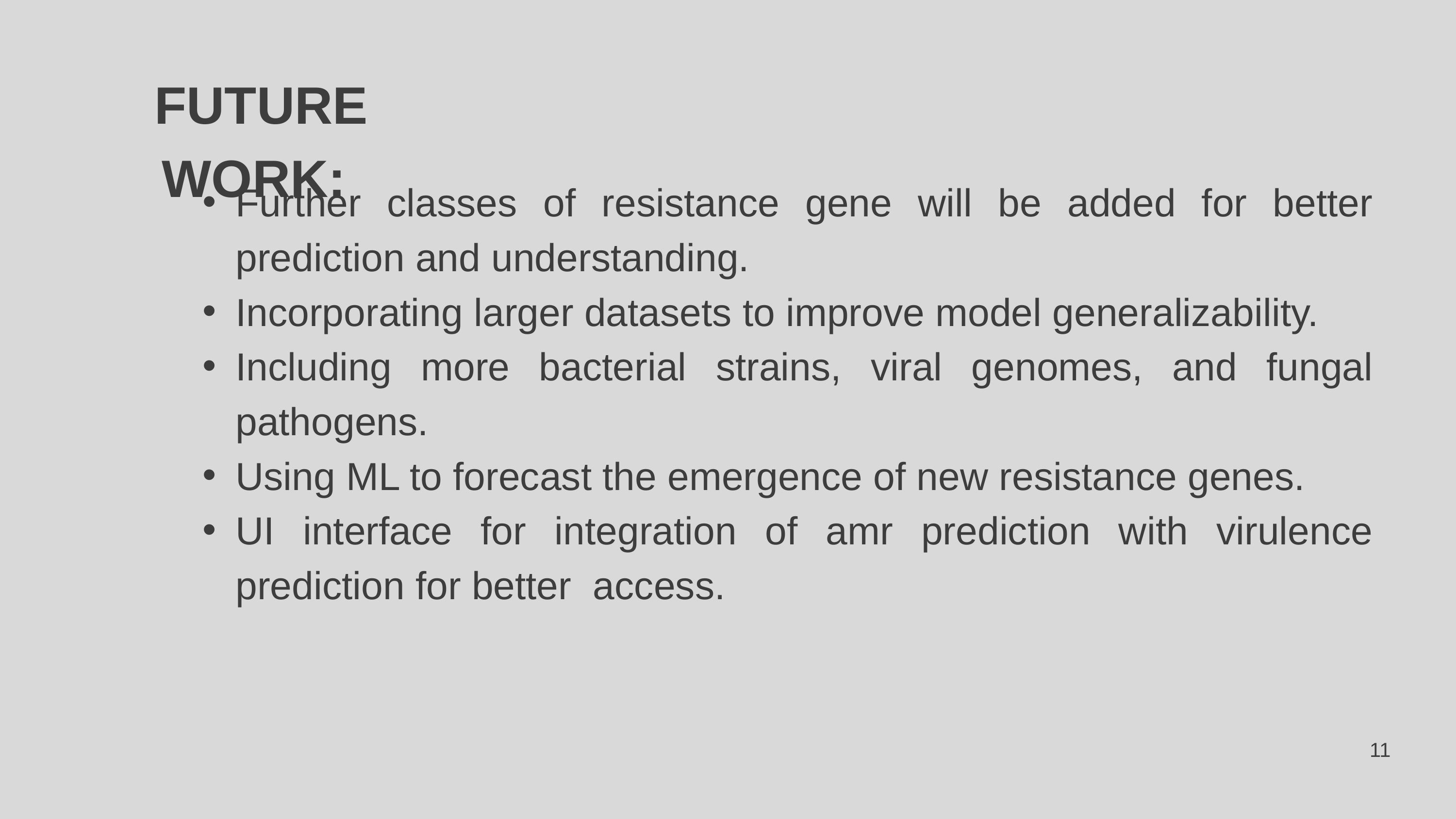

FUTURE WORK:
Further classes of resistance gene will be added for better prediction and understanding.
Incorporating larger datasets to improve model generalizability.
Including more bacterial strains, viral genomes, and fungal pathogens.
Using ML to forecast the emergence of new resistance genes.
UI interface for integration of amr prediction with virulence prediction for better  access.
11